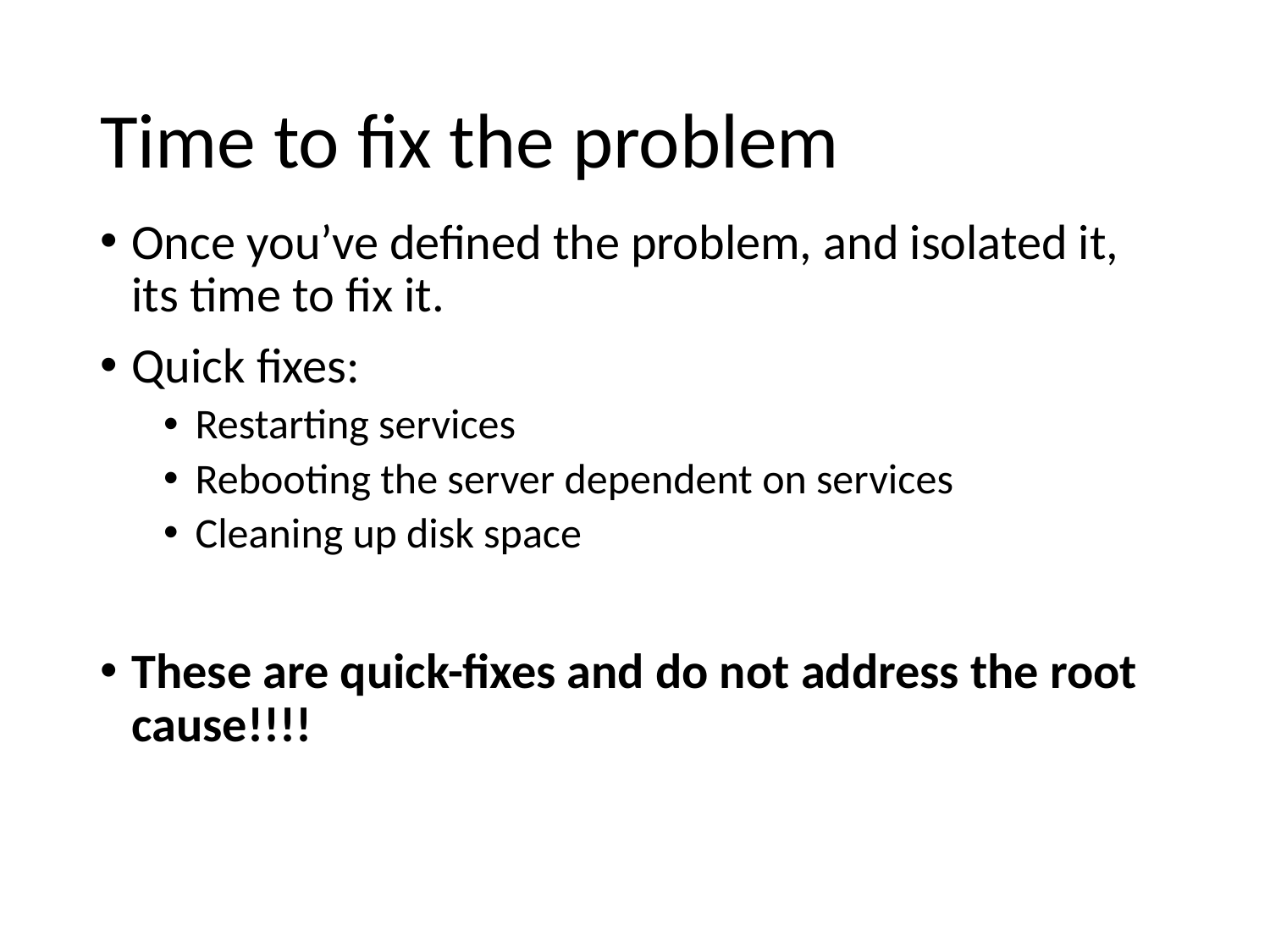

# Time to fix the problem
Once you’ve defined the problem, and isolated it, its time to fix it.
Quick fixes:
Restarting services
Rebooting the server dependent on services
Cleaning up disk space

These are quick-fixes and do not address the root cause!!!!